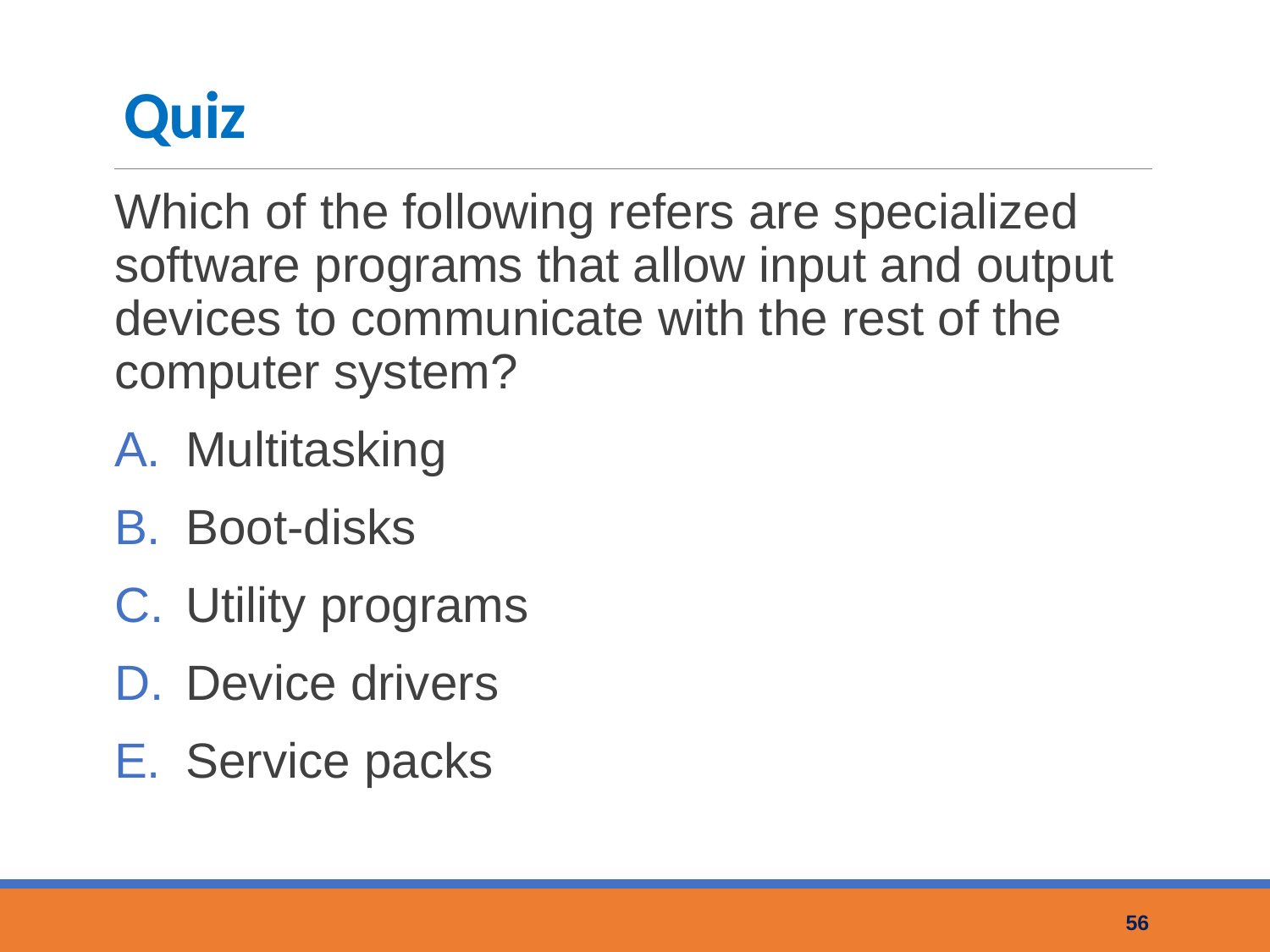

# Quiz
Which of the following refers are specialized software programs that allow input and output devices to communicate with the rest of the computer system?
Multitasking
Boot-disks
Utility programs
Device drivers
Service packs
56